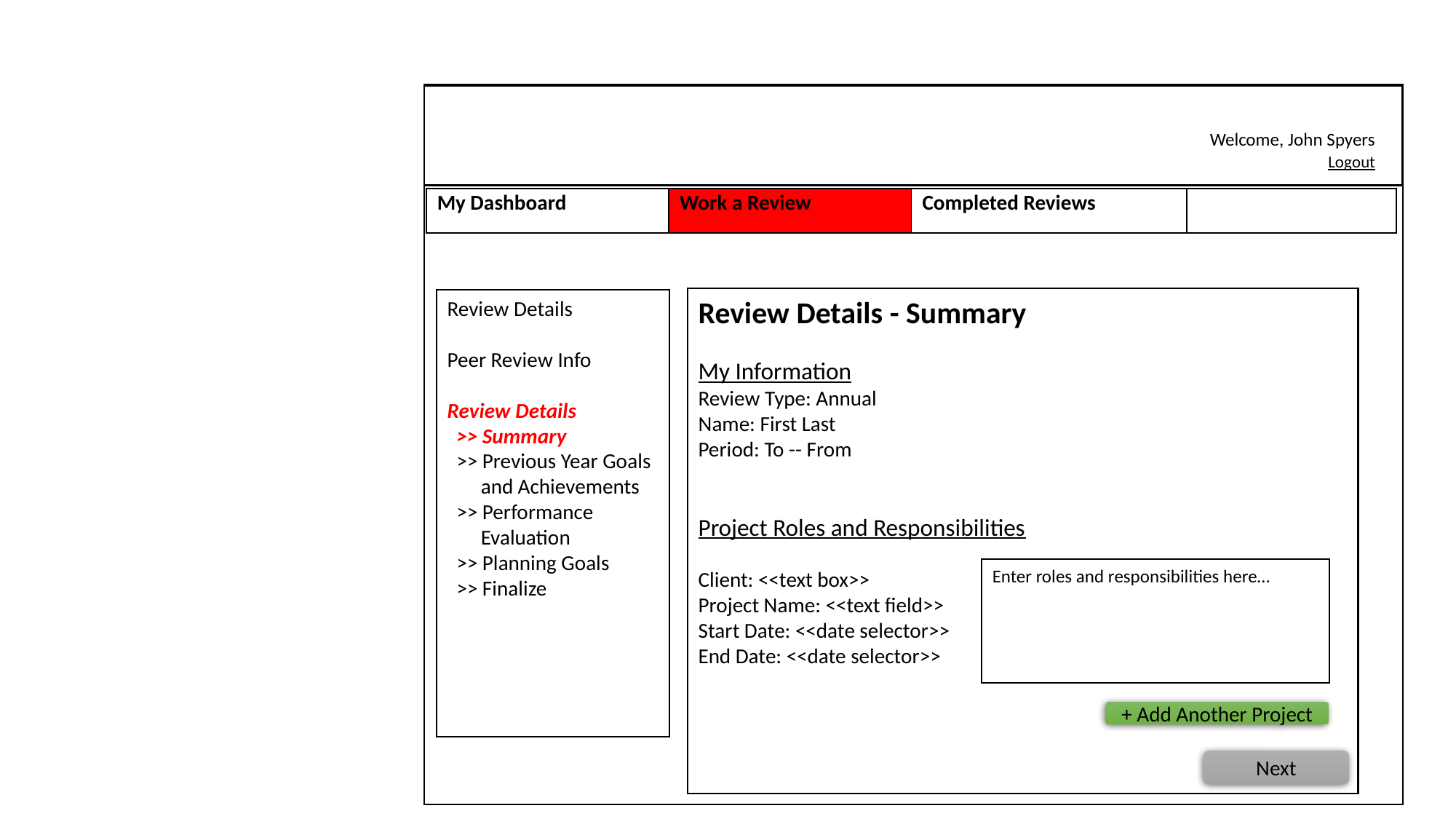

Welcome, John Spyers
	Logout
| My Dashboard | Work a Review | Completed Reviews |  |
| --- | --- | --- | --- |
Review Details - Summary

My Information
Review Type: Annual
Name: First Last
Period: To -- From

Project Roles and Responsibilities

Client: <<text box>>
Project Name: <<text field>>
Start Date: <<date selector>>
End Date: <<date selector>>

Review Details

Peer Review Info

Review Details
  >> Summary
  >> Previous Year Goals and Achievements
  >> Performance Evaluation
  >> Planning Goals
  >> Finalize

Enter roles and responsibilities here…
+ Add Another Project
Next